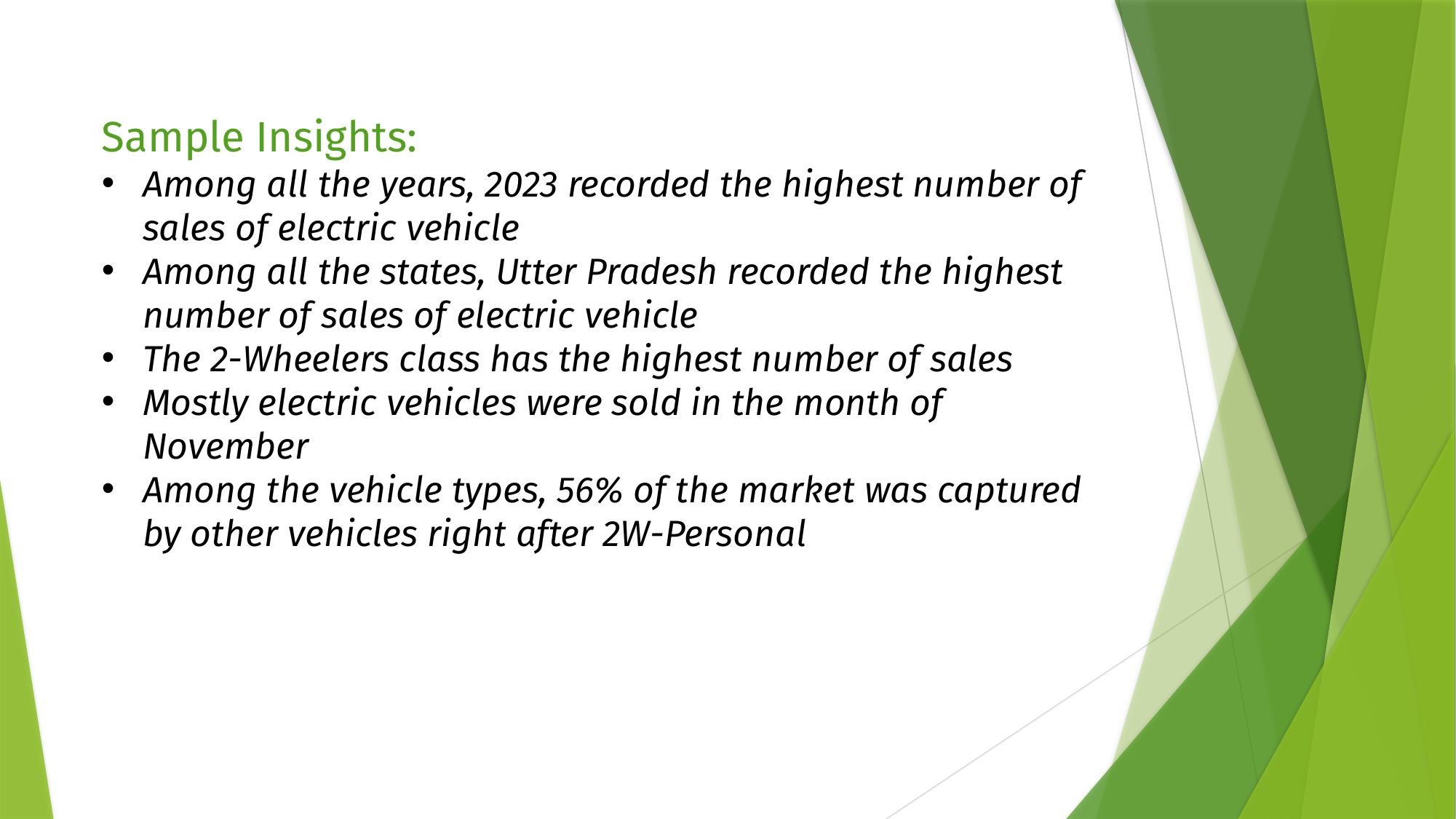

Sample Insights:
Among all the years, 2023 recorded the highest number of sales of electric vehicle
Among all the states, Utter Pradesh recorded the highest number of sales of electric vehicle
The 2-Wheelers class has the highest number of sales
Mostly electric vehicles were sold in the month of November
Among the vehicle types, 56% of the market was captured by other vehicles right after 2W-Personal